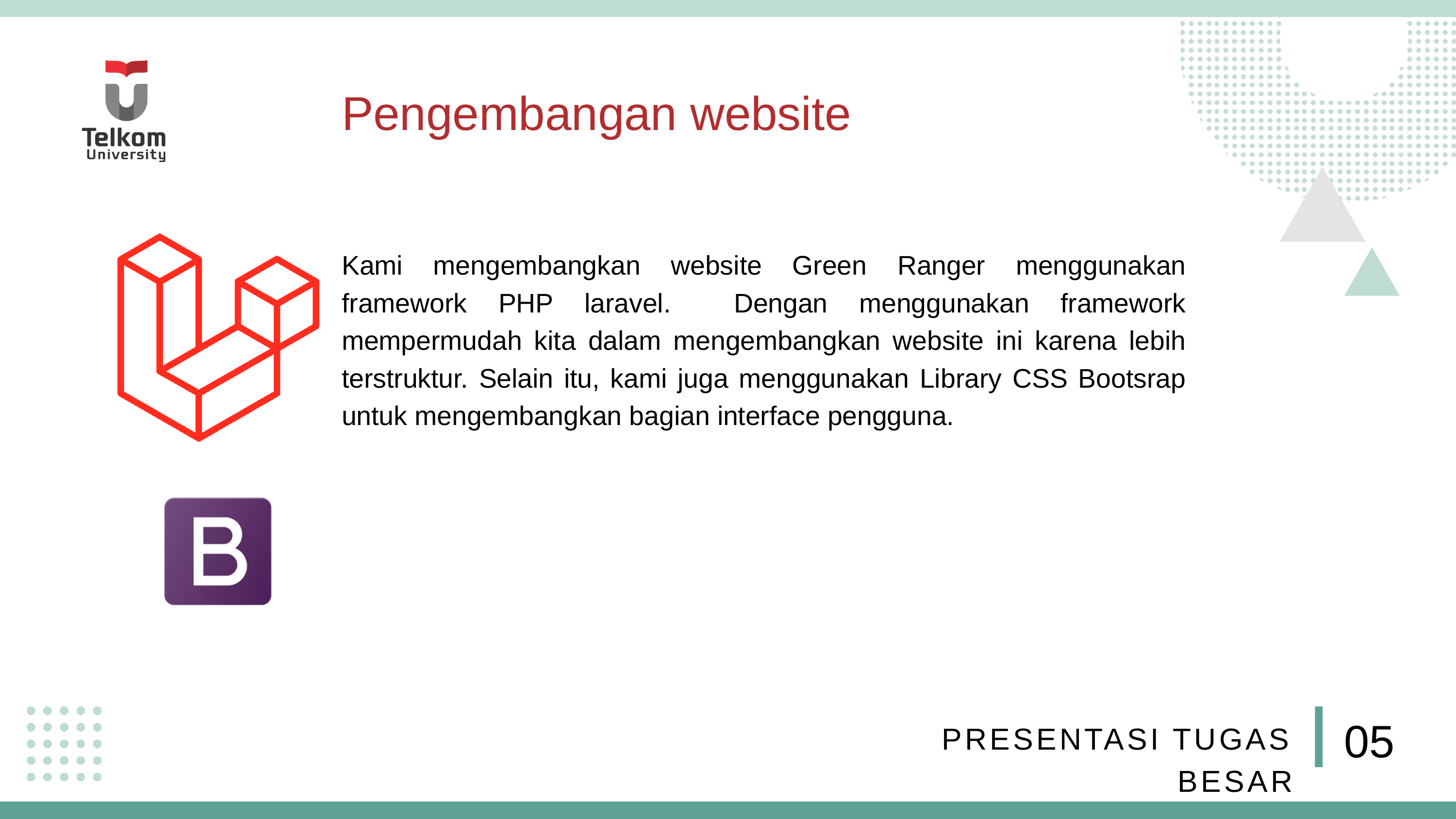

Pengembangan website

Kami mengembangkan website Green Ranger menggunakan framework PHP laravel.  Dengan menggunakan framework mempermudah kita dalam mengembangkan website ini karena lebih terstruktur. Selain itu, kami juga menggunakan Library CSS Bootsrap untuk mengembangkan bagian interface pengguna.

05

PRESENTASI TUGAS BESAR